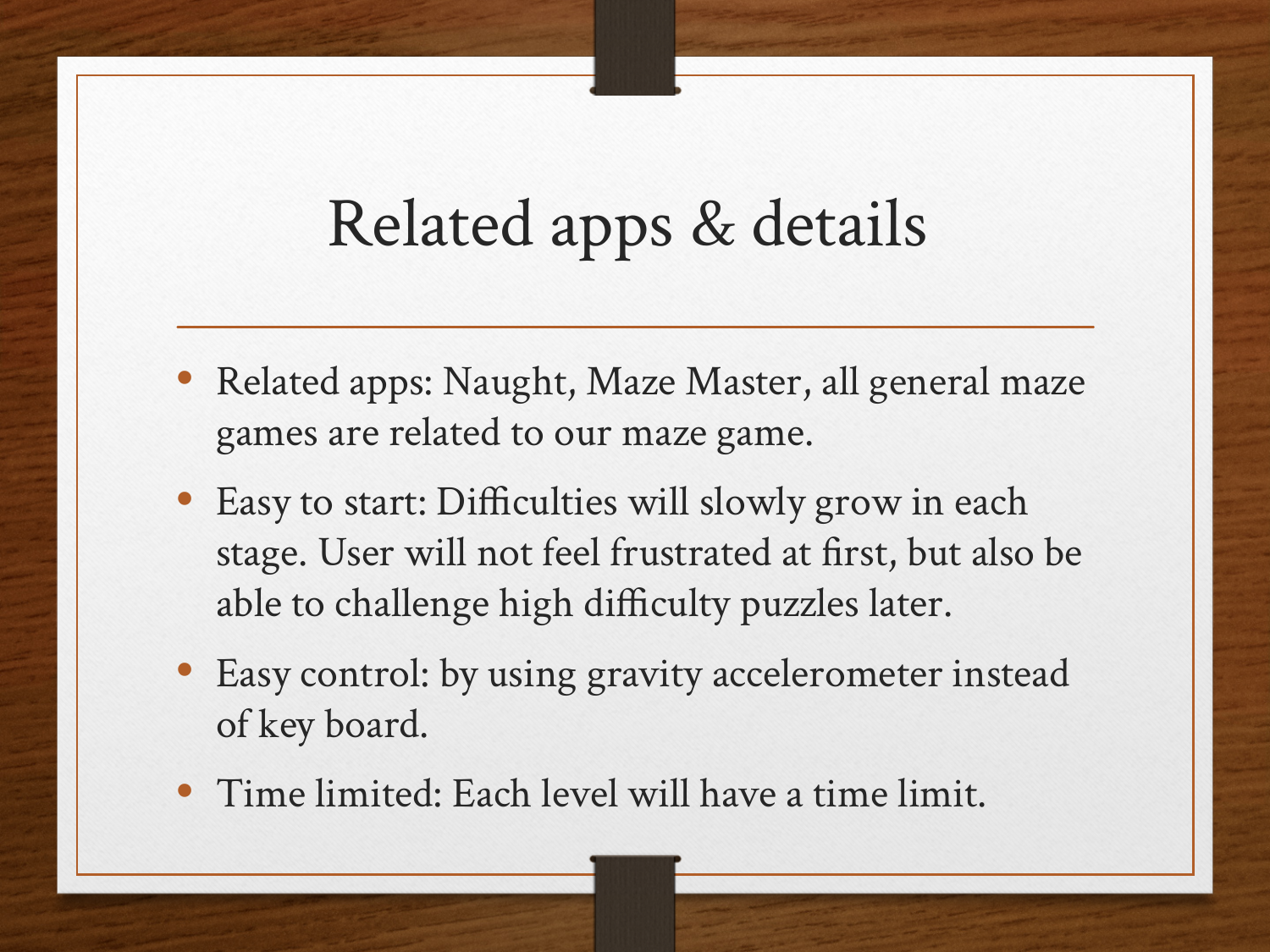

# Related apps & details
Related apps: Naught, Maze Master, all general maze games are related to our maze game.
Easy to start: Difficulties will slowly grow in each stage. User will not feel frustrated at first, but also be able to challenge high difficulty puzzles later.
Easy control: by using gravity accelerometer instead of key board.
Time limited: Each level will have a time limit.